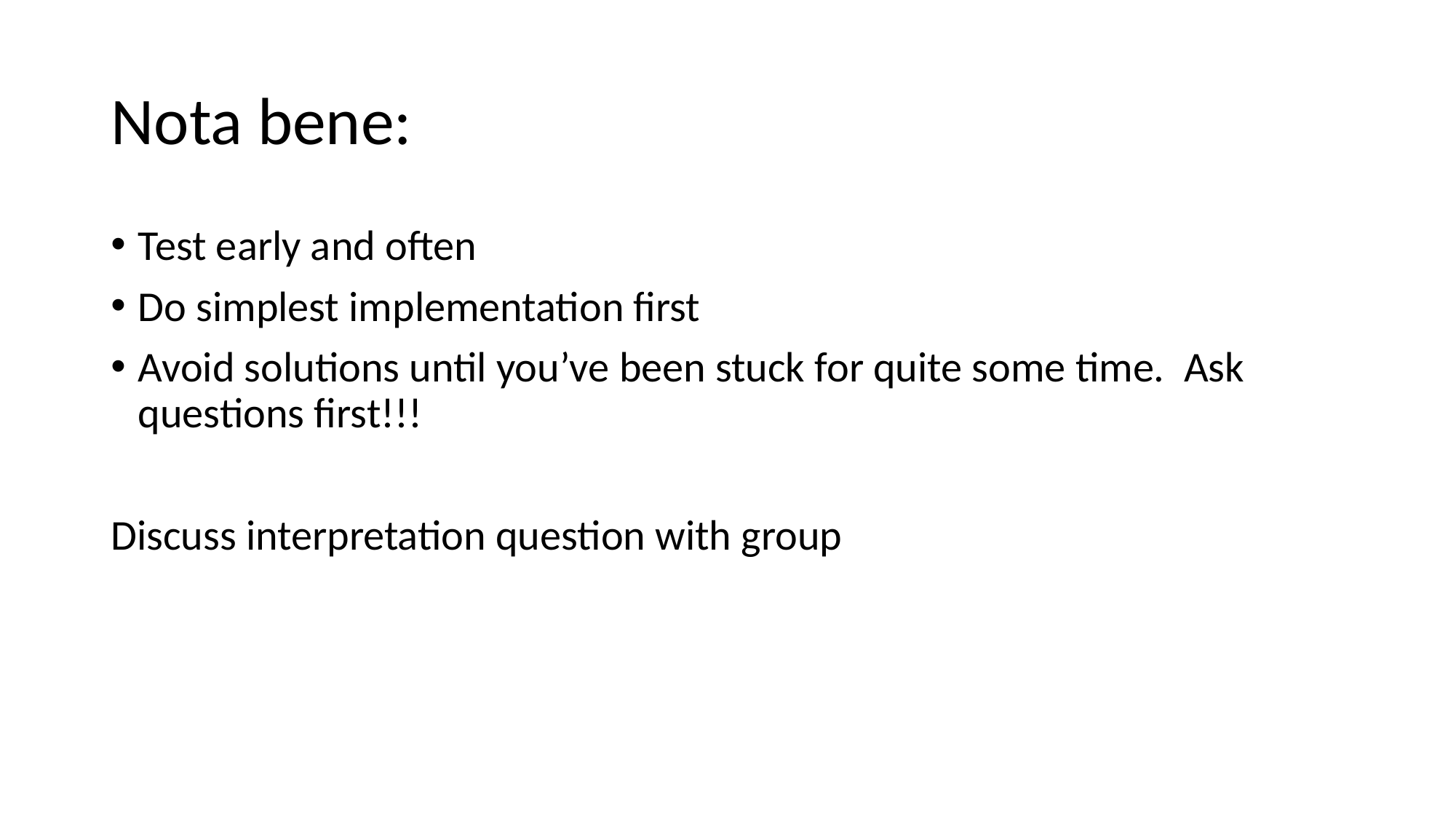

# Nota bene:
Test early and often
Do simplest implementation first
Avoid solutions until you’ve been stuck for quite some time.  Ask questions first!!!

Discuss interpretation question with group